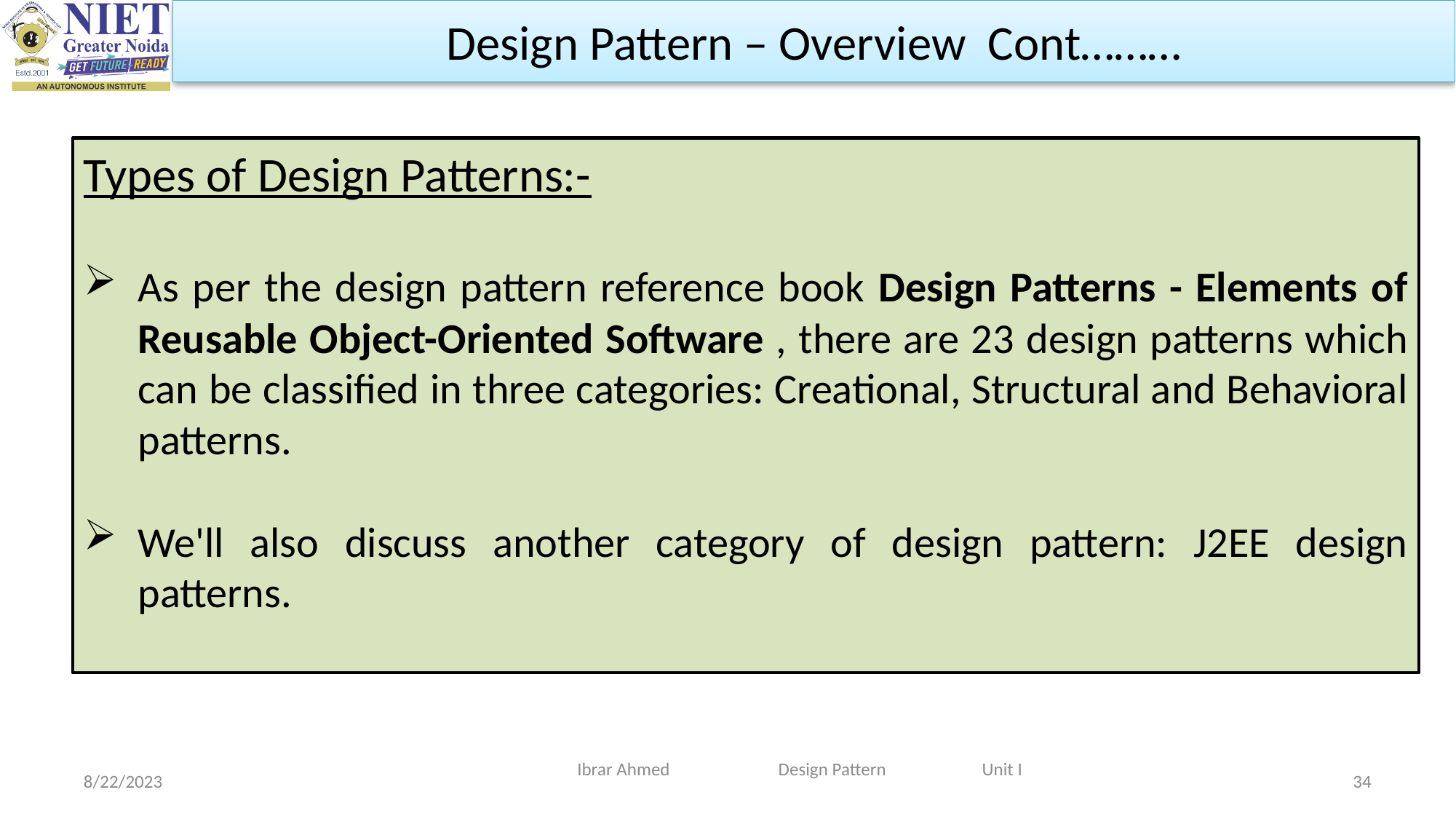

Design Pattern – Overview  Cont………
Types of Design Patterns:-

As per the design pattern reference book Design Patterns - Elements of Reusable Object-Oriented Software , there are 23 design patterns which can be classified in three categories: Creational, Structural and Behavioral patterns.

We'll also discuss another category of design pattern: J2EE design patterns.

Ibrar Ahmed                          Design Pattern                       Unit I
8/22/2023
34